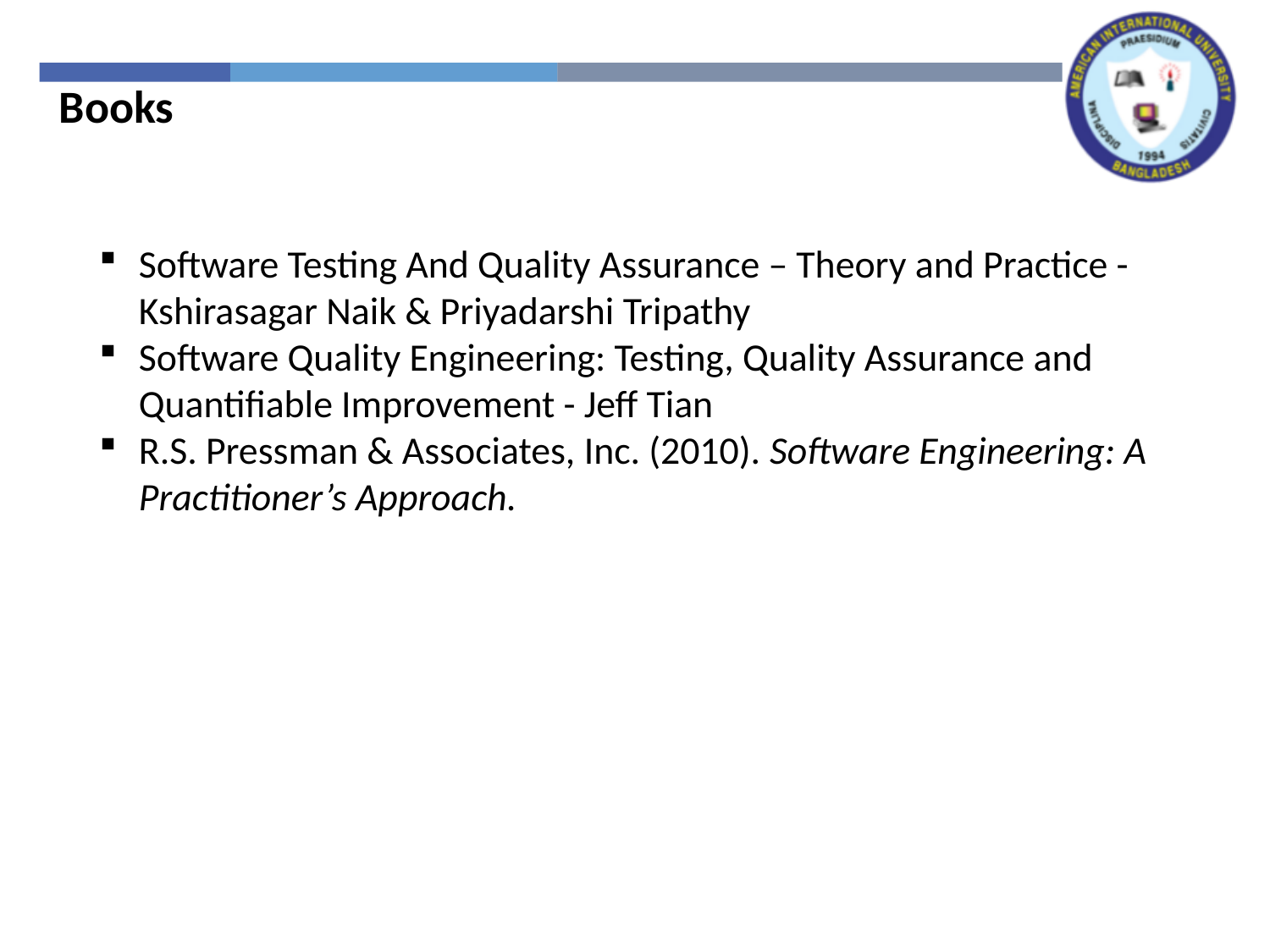

Books
Software Testing And Quality Assurance – Theory and Practice - Kshirasagar Naik & Priyadarshi Tripathy
Software Quality Engineering: Testing, Quality Assurance and Quantifiable Improvement - Jeff Tian
R.S. Pressman & Associates, Inc. (2010). Software Engineering: A Practitioner’s Approach.